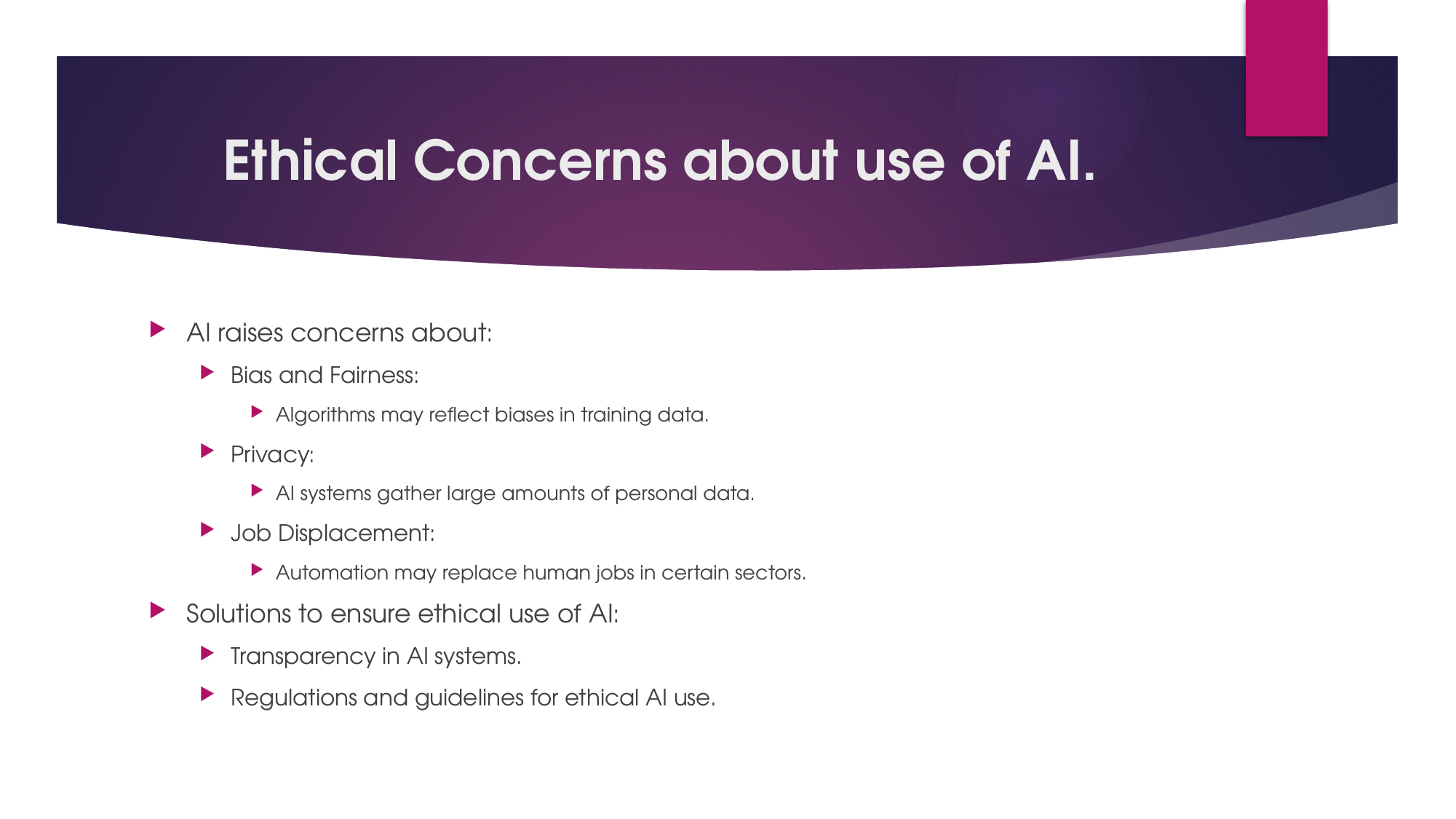

# Ethical Concerns about use of AI.
AI raises concerns about:
Bias and Fairness:
Algorithms may reflect biases in training data.
Privacy:
AI systems gather large amounts of personal data.
Job Displacement:
Automation may replace human jobs in certain sectors.
Solutions to ensure ethical use of AI:
Transparency in AI systems.
Regulations and guidelines for ethical AI use.